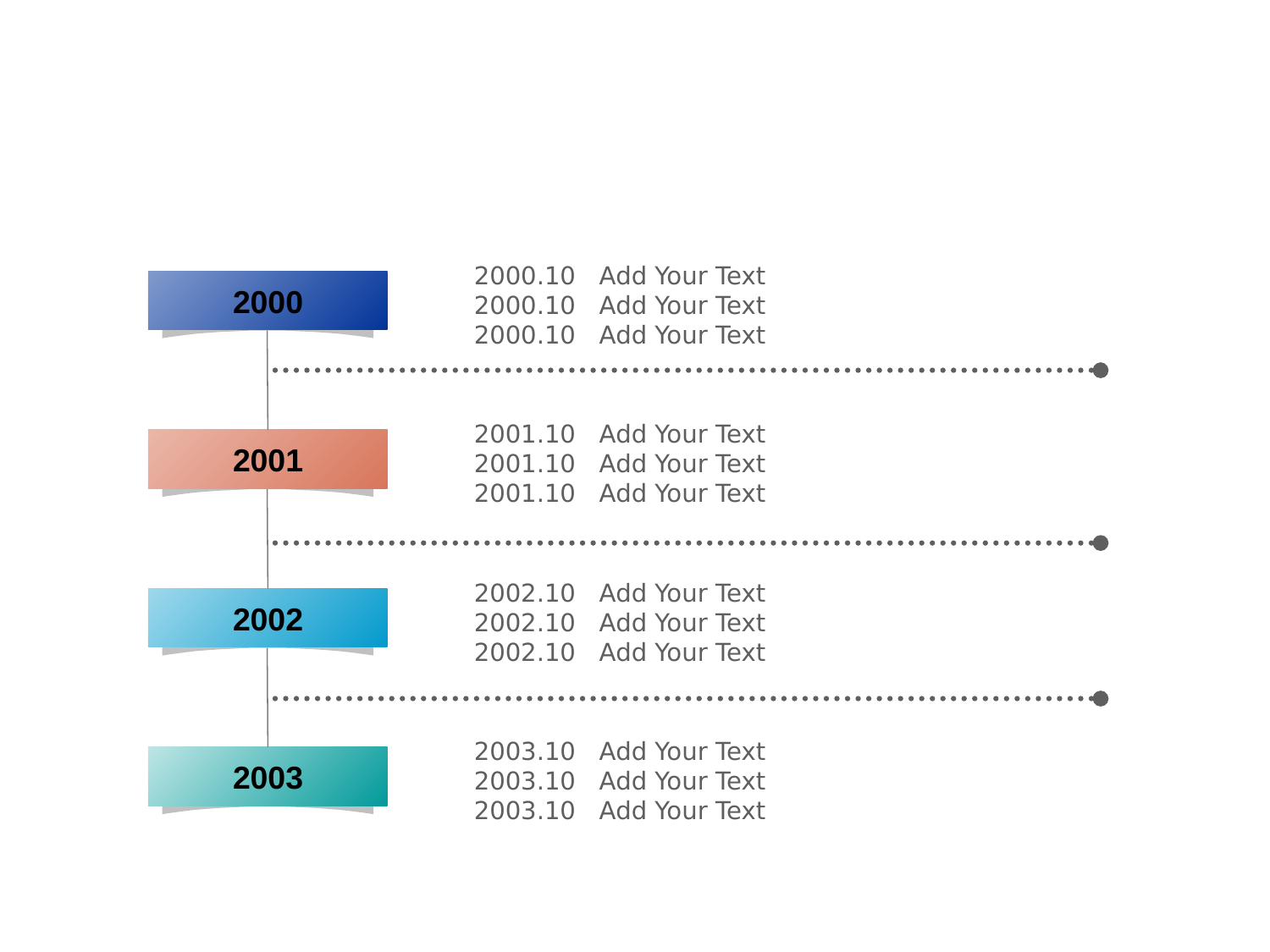

2000.10   Add Your Text
2000.10   Add Your Text
2000.10   Add Your Text
2000

2001.10   Add Your Text
2001.10   Add Your Text
2001.10   Add Your Text
2001

2002.10   Add Your Text
2002.10   Add Your Text
2002.10   Add Your Text
2002

2003.10   Add Your Text
2003.10   Add Your Text
2003.10   Add Your Text
2003